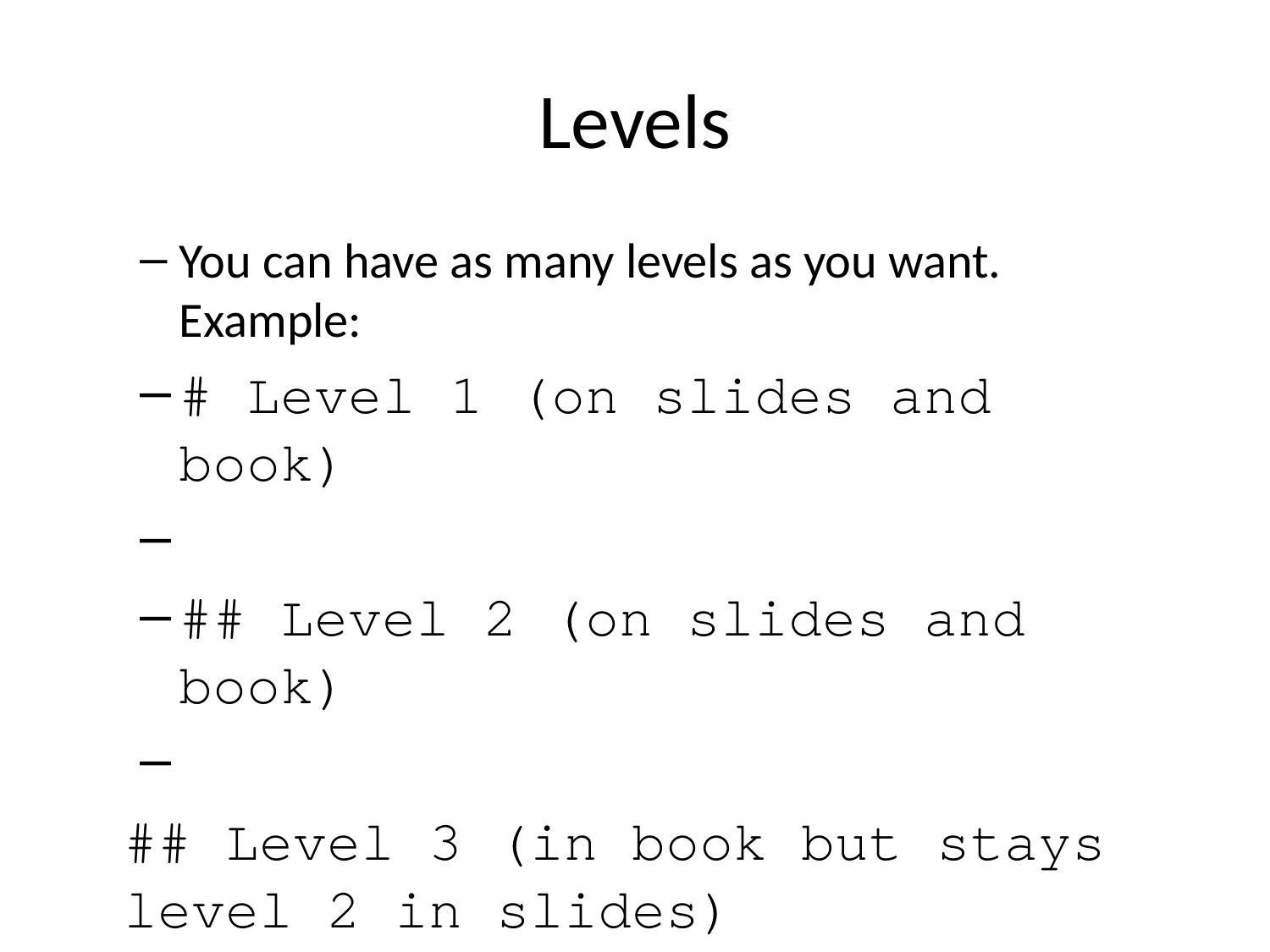

# Levels
You can have as many levels as you want. Example:
# Level 1 (on slides and book)

## Level 2 (on slides and book)

## Level 3 (in book but stays level 2 in slides)
But only in books. In slides you can only have 2 levels.